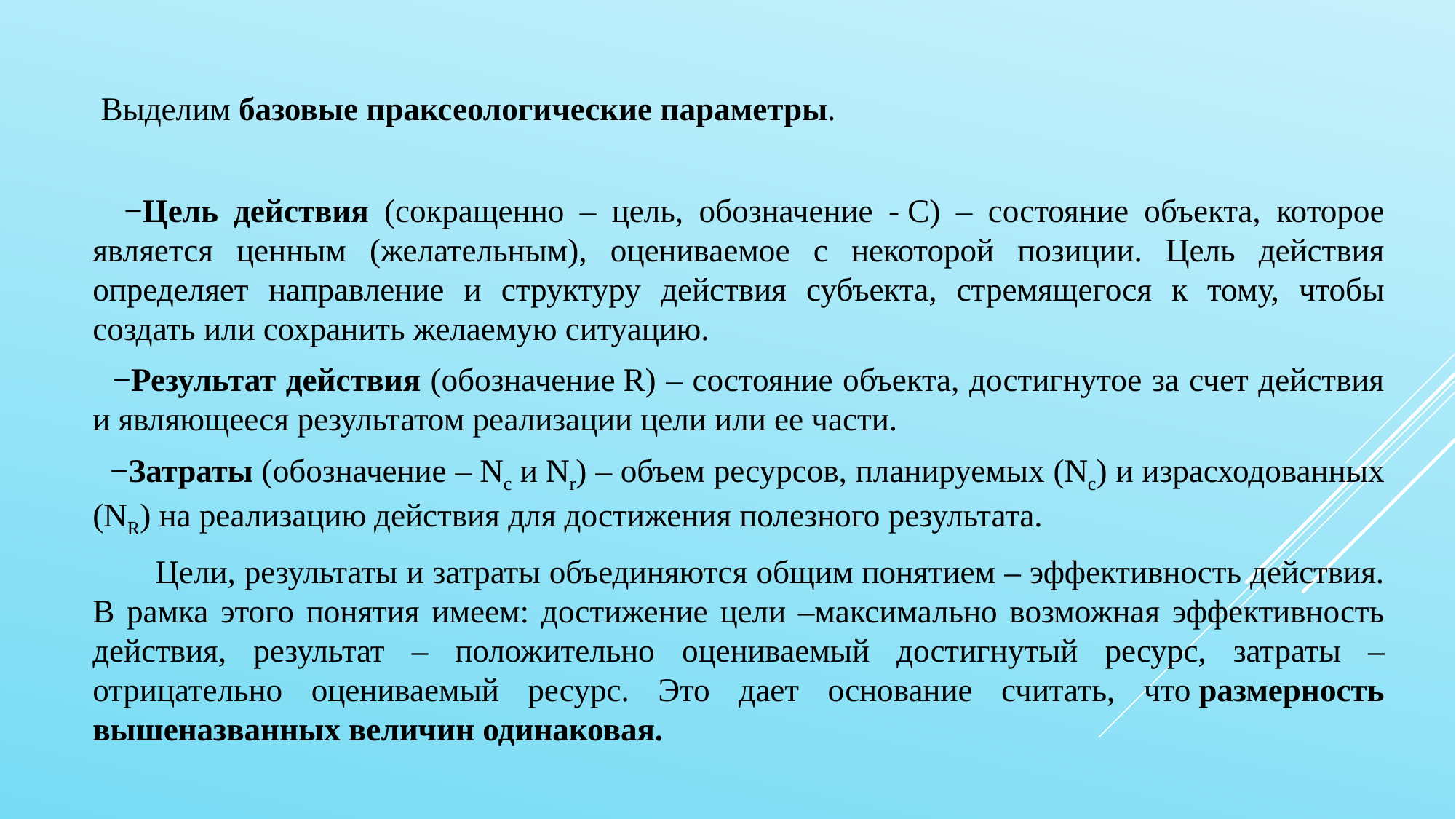

Выделим базовые праксеологические параметры.

  −Цель действия (сокращенно – цель, обозначение - С) – состояние объекта, которое является ценным (желательным), оцениваемое с некоторой позиции. Цель действия определяет направление и структуру действия субъекта, стремящегося к тому, чтобы создать или сохранить желаемую ситуацию.
  −Результат действия (обозначение R) – состояние объекта, достигнутое за счет действия и являющееся результатом реализации цели или ее части.
  −Затраты (обозначение – Nc и Nr) – объем ресурсов, планируемых (Nc) и израсходованных (NR) на реализацию действия для достижения полезного результата.
 	Цели, результаты и затраты объединяются общим понятием – эффективность действия. В рамка этого понятия имеем: достижение цели –максимально возможная эффективность действия, результат – положительно оцениваемый достигнутый ресурс, затраты – отрицательно оцениваемый ресурс. Это дает основание считать, что размерность вышеназванных величин одинаковая.